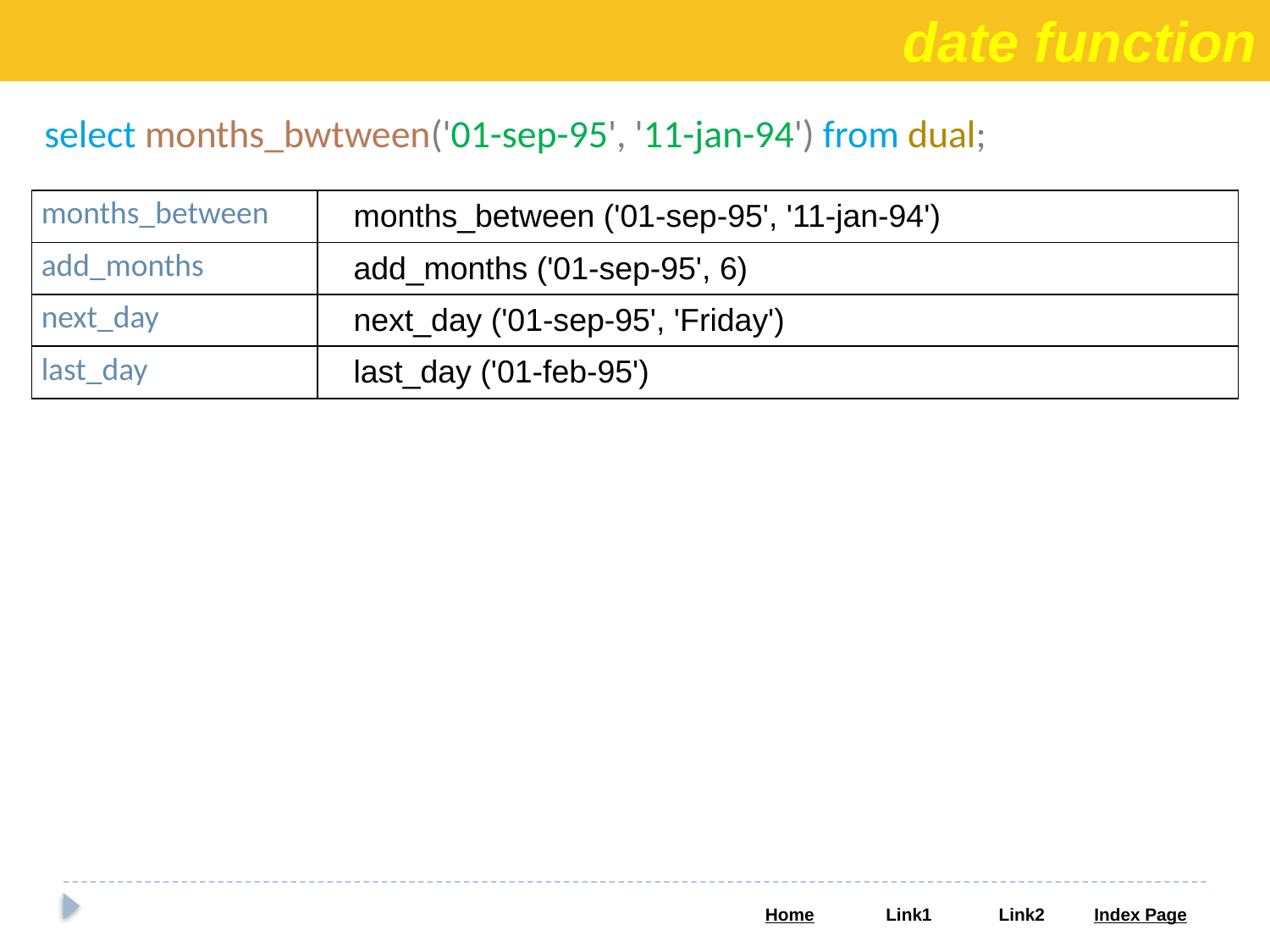

date function
select months_bwtween('01-sep-95', '11-jan-94') from dual;
| months\_between | months\_between ('01-sep-95', '11-jan-94') |
| --- | --- |
| add\_months | add\_months ('01-sep-95', 6) |
| next\_day | next\_day ('01-sep-95', 'Friday') |
| last\_day | last\_day ('01-feb-95') |